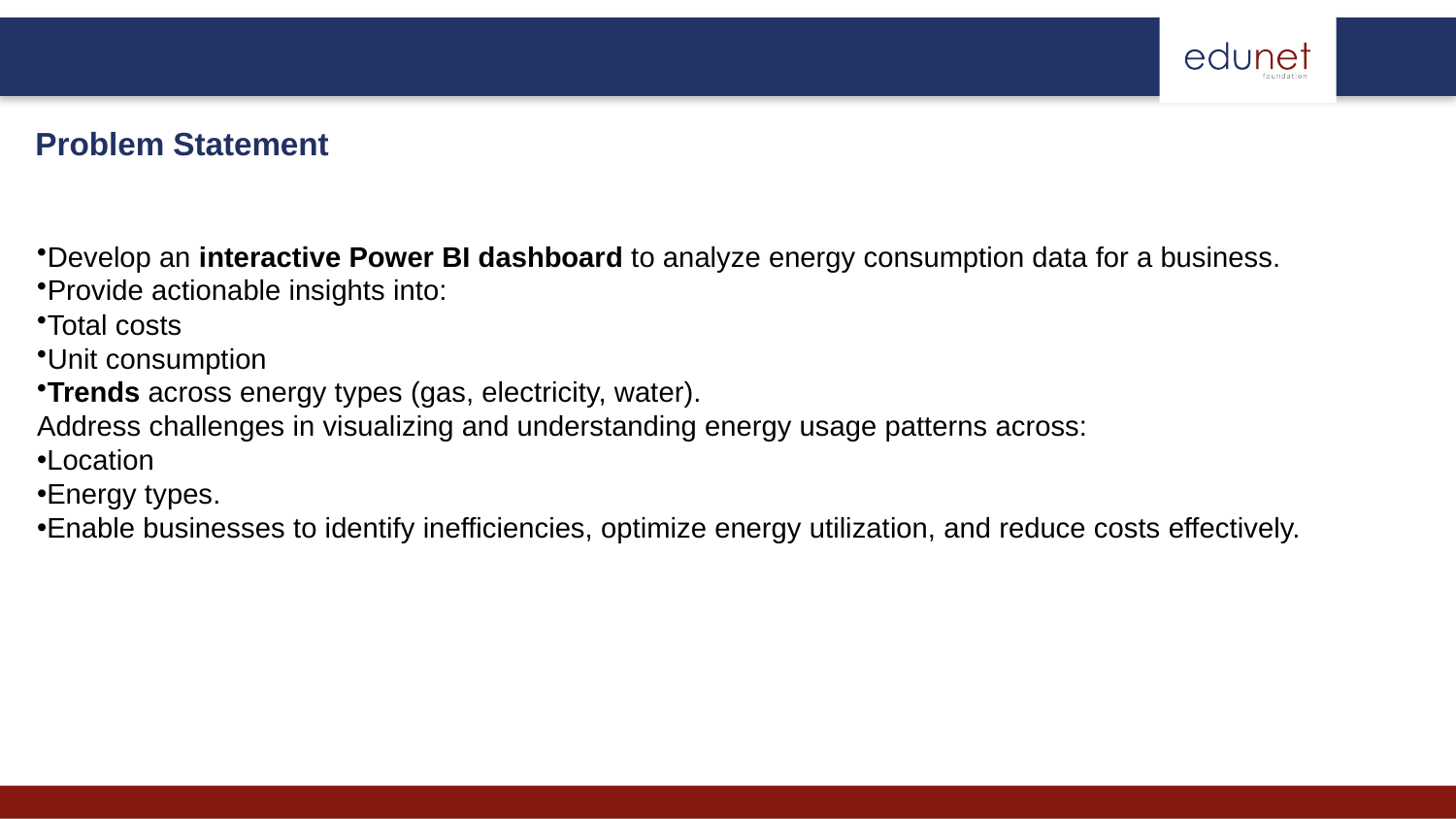

Problem Statement

Develop an interactive Power BI dashboard to analyze energy consumption data for a business.
Provide actionable insights into:
Total costs
Unit consumption
Trends across energy types (gas, electricity, water).
Address challenges in visualizing and understanding energy usage patterns across:
Location
Energy types.
Enable businesses to identify inefficiencies, optimize energy utilization, and reduce costs effectively.